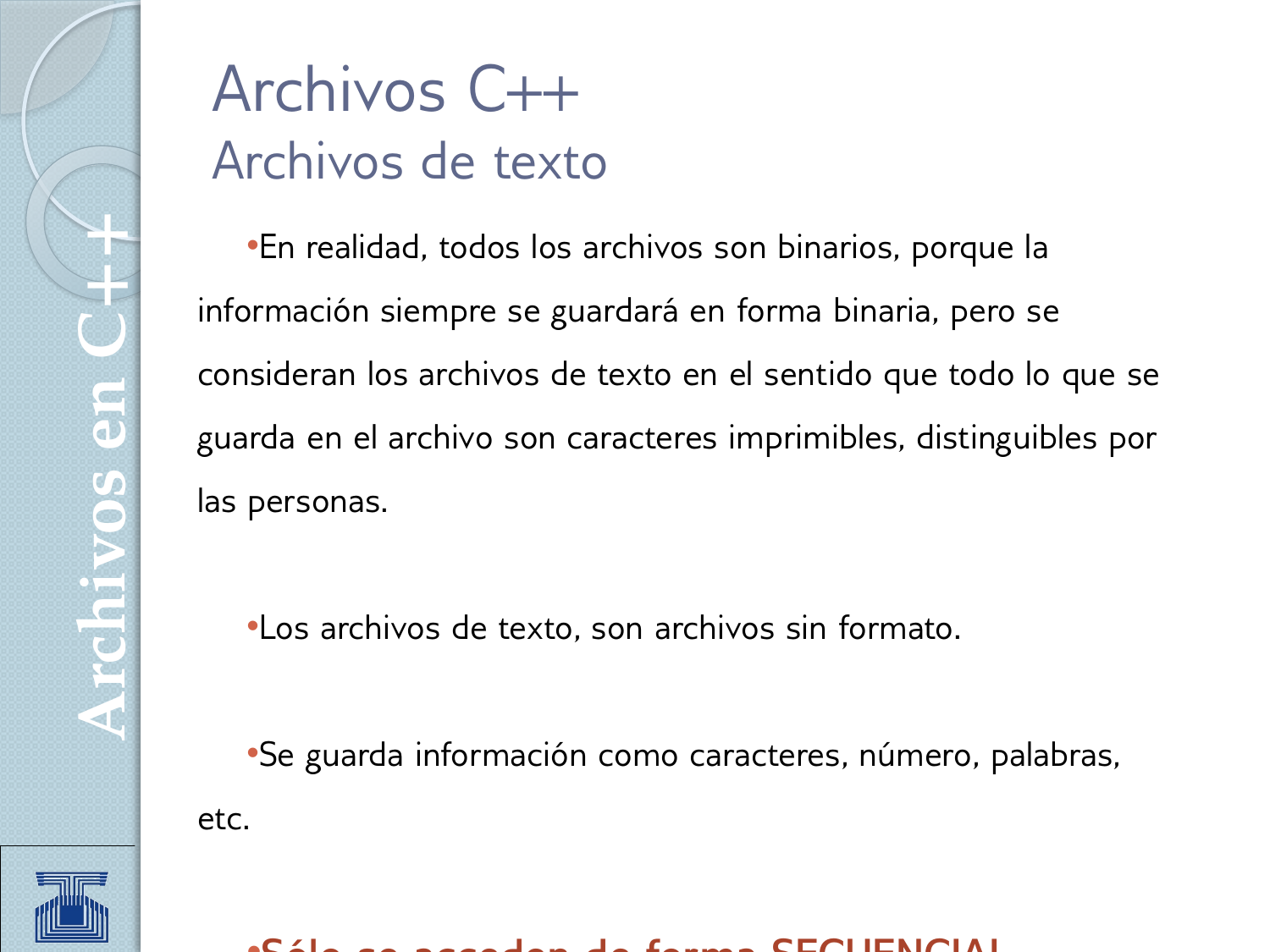

# Archivos C++ Archivos de texto
En realidad, todos los archivos son binarios, porque la información siempre se guardará en forma binaria, pero se consideran los archivos de texto en el sentido que todo lo que se guarda en el archivo son caracteres imprimibles, distinguibles por las personas.

Los archivos de texto, son archivos sin formato.

Se guarda información como caracteres, número, palabras, etc.

Sólo se acceden de forma SECUENCIAL
Archivos en C++